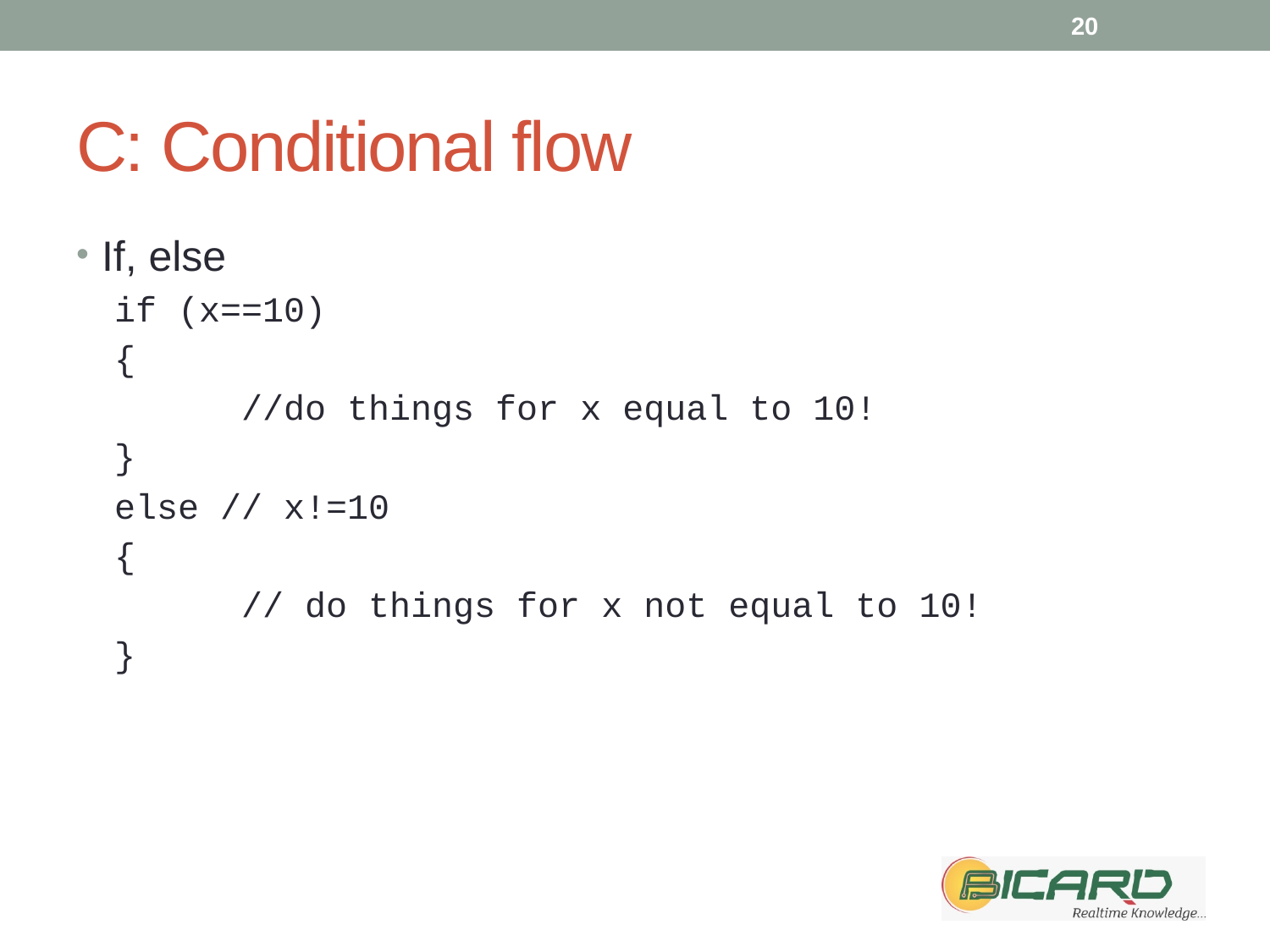

20
# C: Conditional flow
If, else
if (x==10)
{
	//do things for x equal to 10!
}
else // x!=10
{
	// do things for x not equal to 10!
}